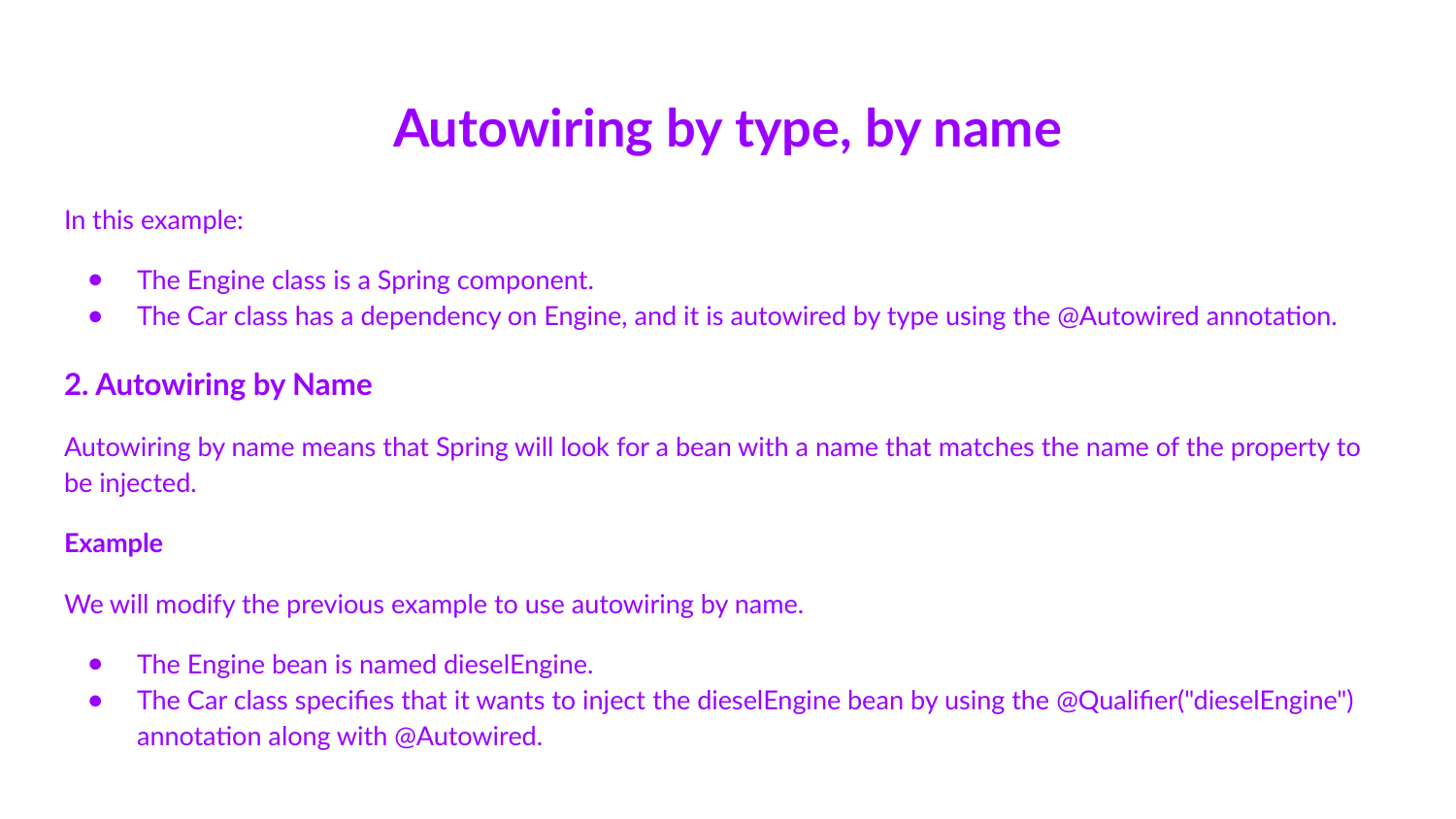

# Autowiring by type, by name
In this example:
The Engine class is a Spring component.
The Car class has a dependency on Engine, and it is autowired by type using the @Autowired annotation.
2. Autowiring by Name
Autowiring by name means that Spring will look for a bean with a name that matches the name of the property to be injected.
Example
We will modify the previous example to use autowiring by name.
The Engine bean is named dieselEngine.
The Car class specifies that it wants to inject the dieselEngine bean by using the @Qualifier("dieselEngine") annotation along with @Autowired.